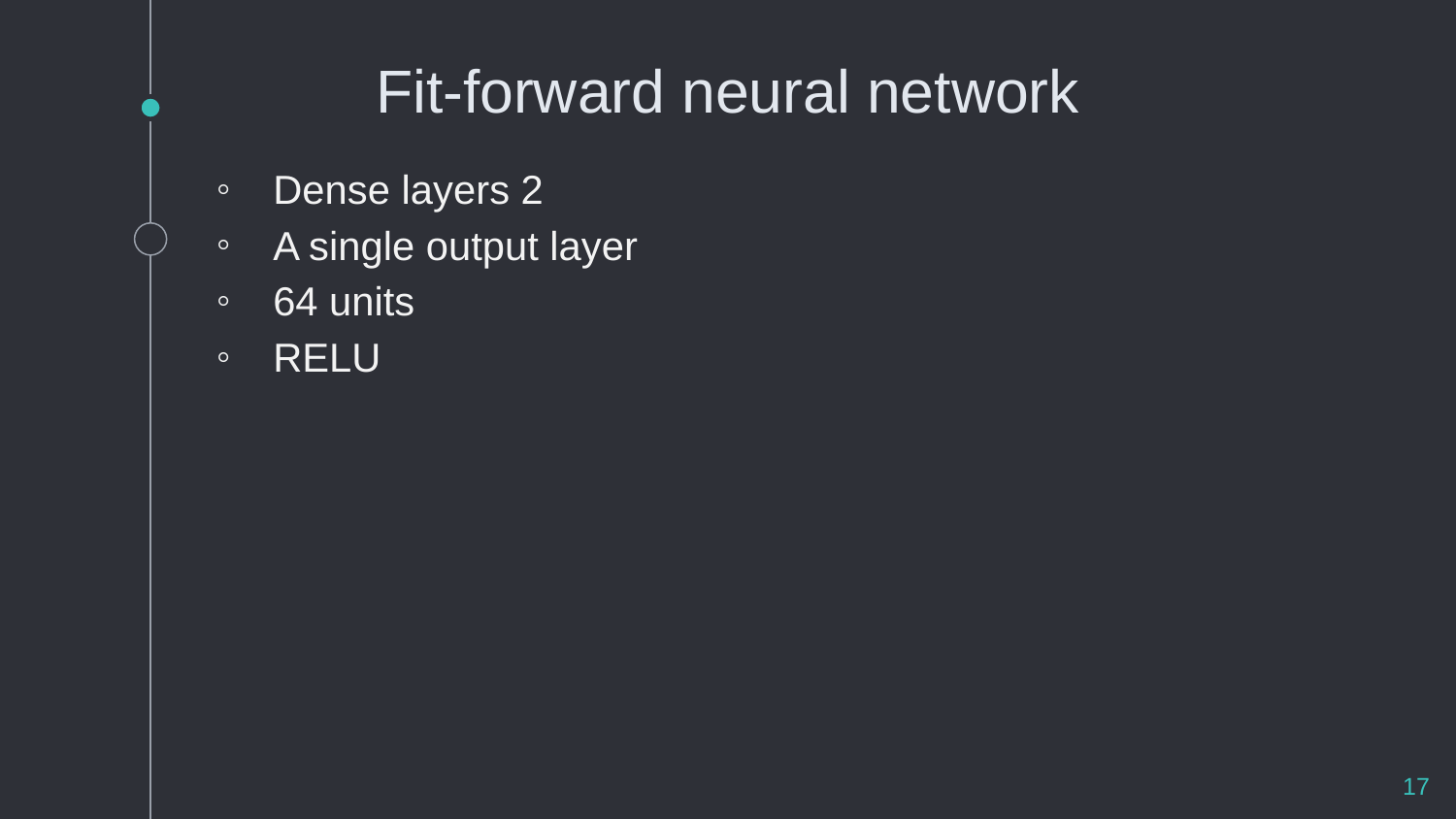

# Fit-forward neural network
Dense layers 2
A single output layer
64 units
RELU
17